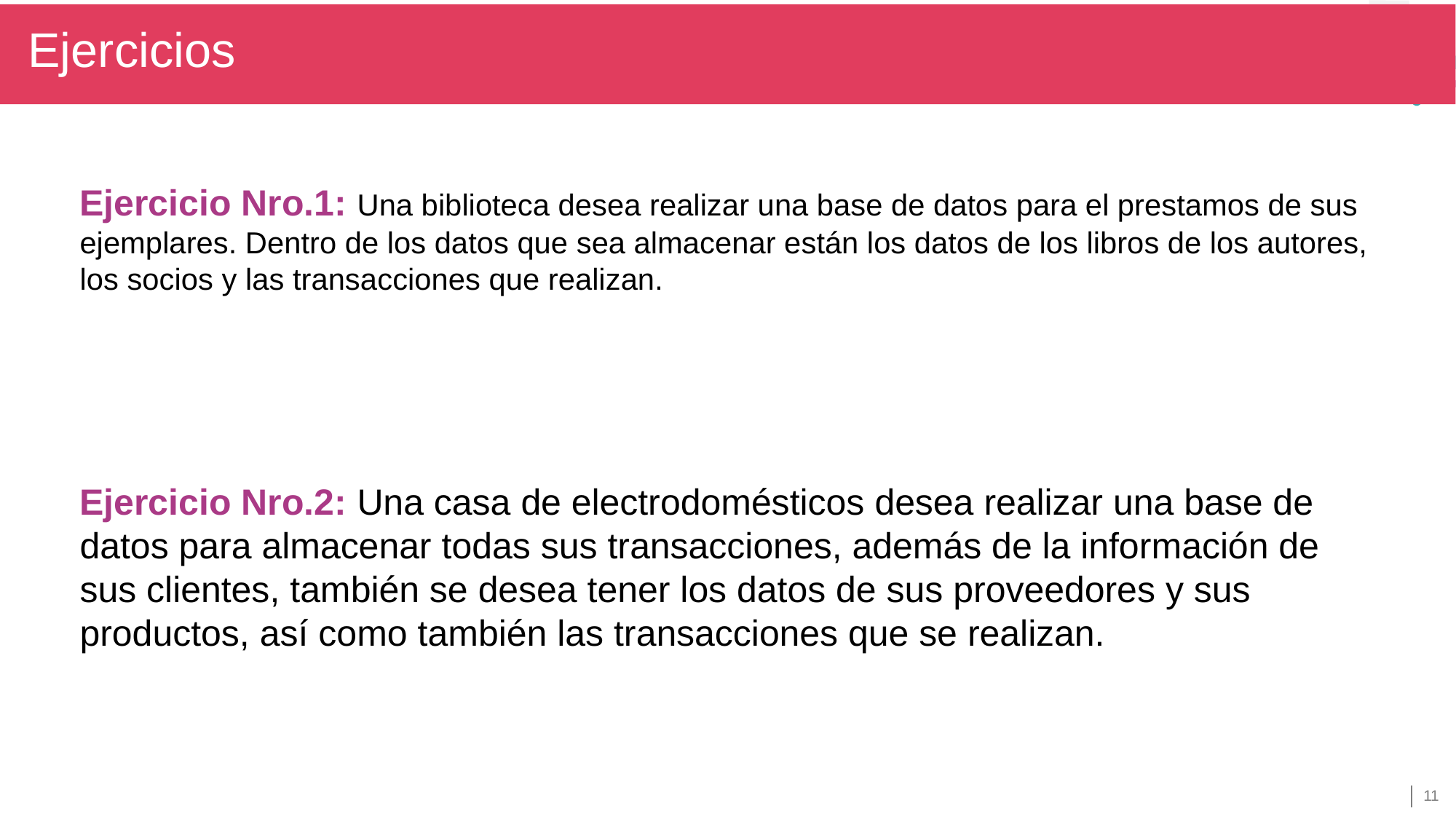

Ejercicios
TÍTULO SECCIÓN
TÍTULO
Ejercicio Nro.1: Una biblioteca desea realizar una base de datos para el prestamos de sus ejemplares. Dentro de los datos que sea almacenar están los datos de los libros de los autores, los socios y las transacciones que realizan.

Ejercicio Nro.2: Una casa de electrodomésticos desea realizar una base de datos para almacenar todas sus transacciones, además de la información de sus clientes, también se desea tener los datos de sus proveedores y sus productos, así como también las transacciones que se realizan.